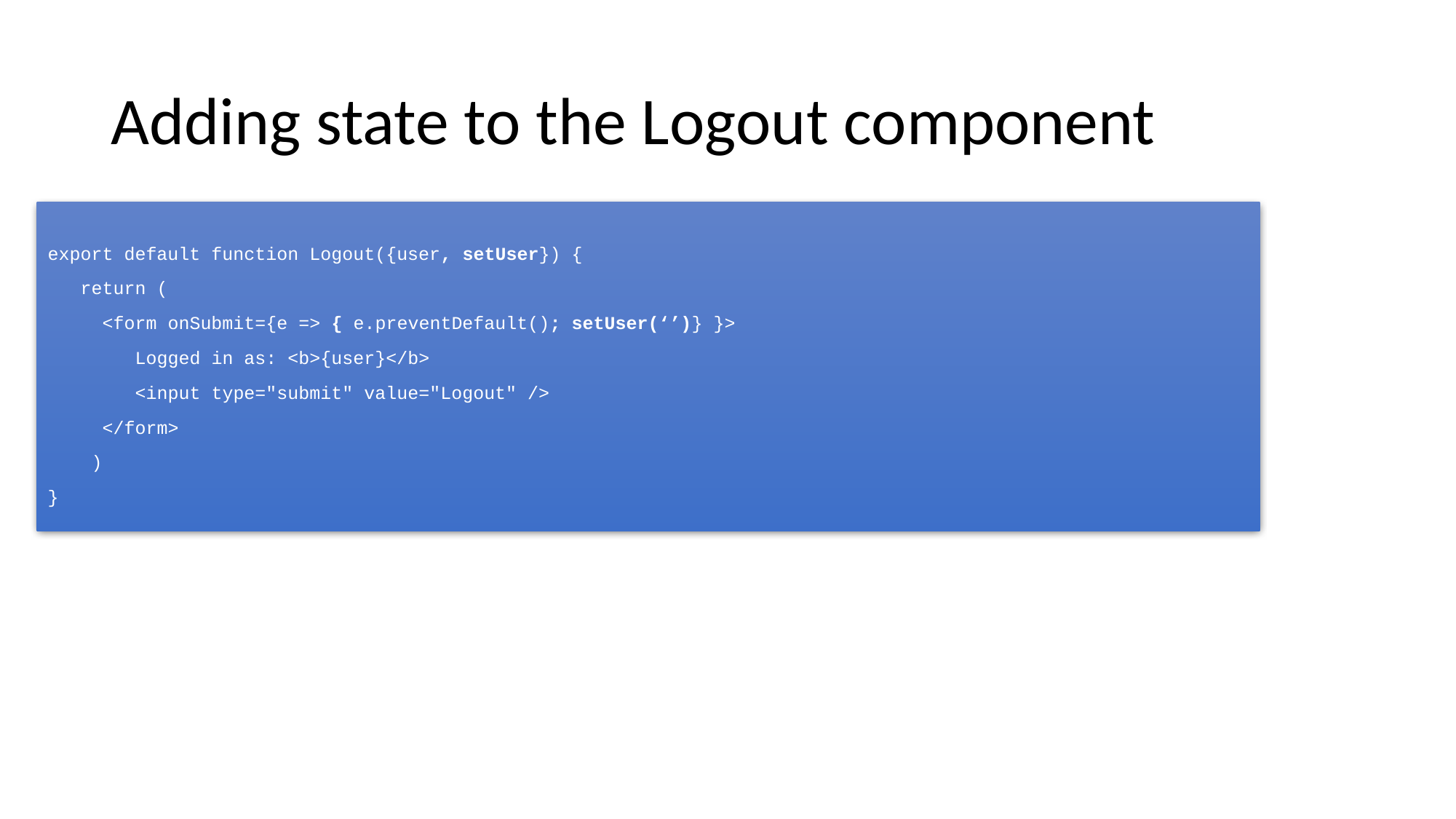

# Adding state to the Logout component

export default function Logout({user, setUser}) {
   return (
     <form onSubmit={e => { e.preventDefault(); setUser(‘’)} }>
        Logged in as: <b>{user}</b>
        <input type="submit" value="Logout" />
     </form>
    )
}